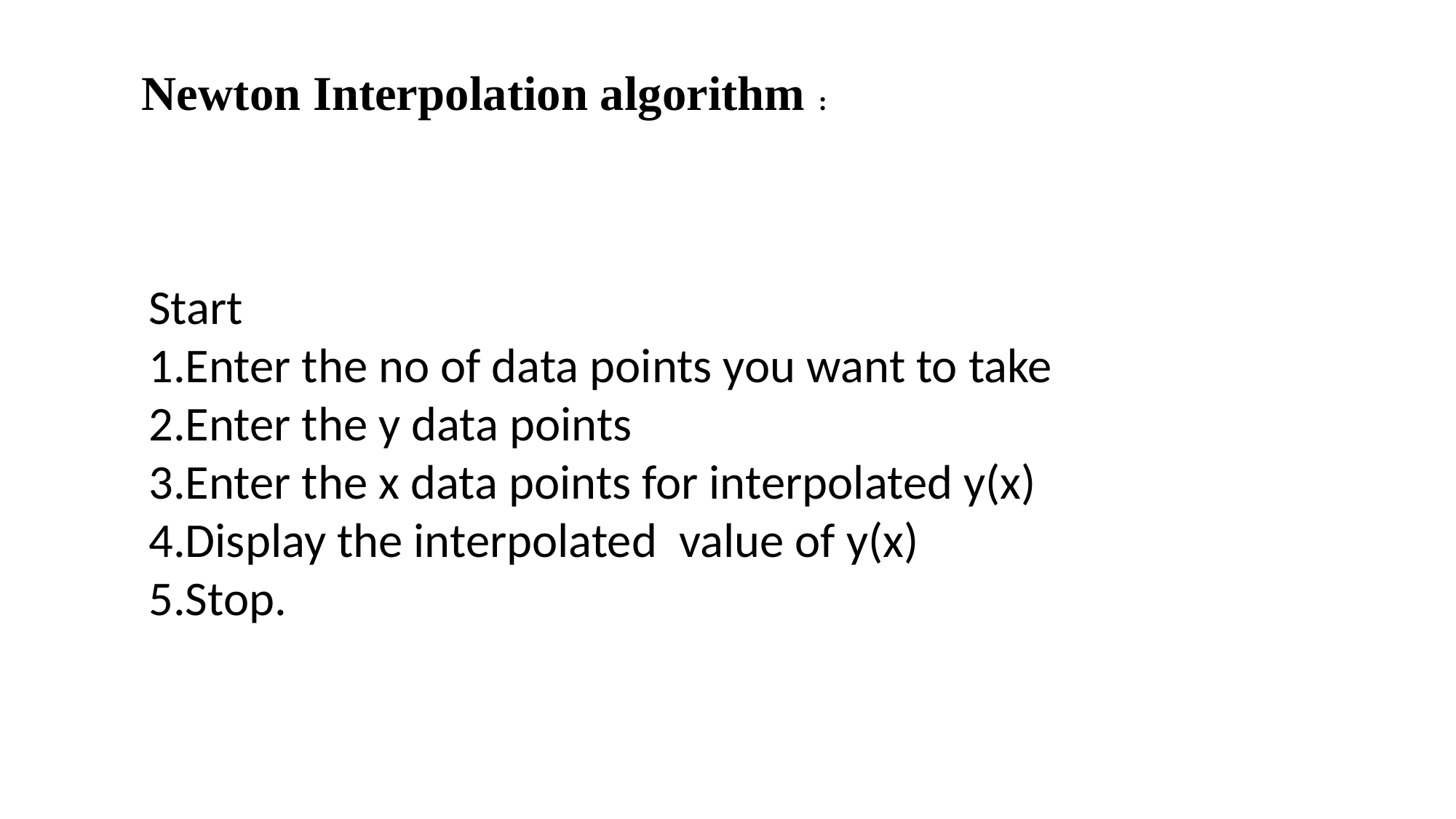

Newton Interpolation algorithm :
Start
1.Enter the no of data points you want to take
2.Enter the y data points
3.Enter the x data points for interpolated y(x)
4.Display the interpolated  value of y(x)
5.Stop.